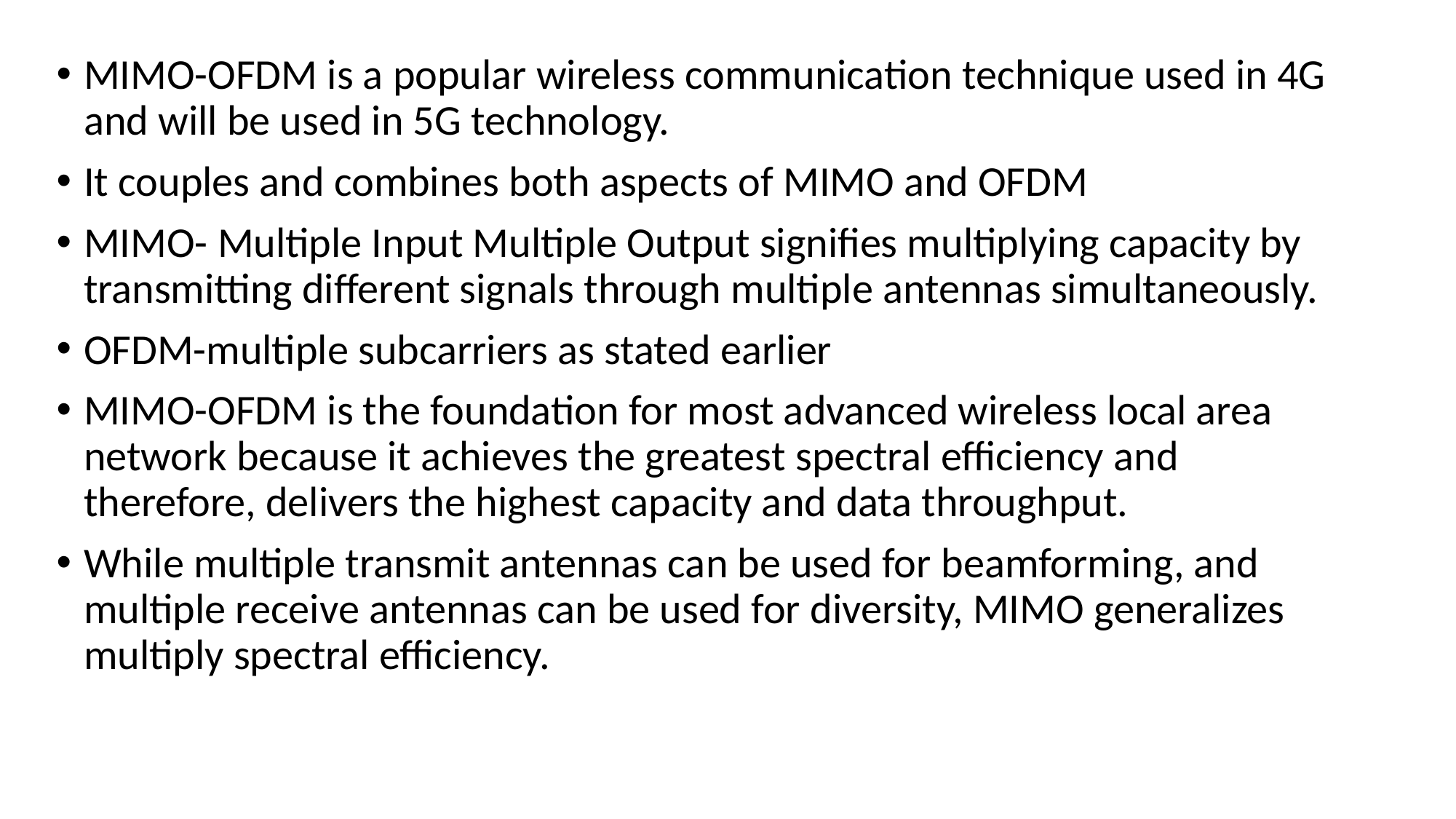

MIMO-OFDM is a popular wireless communication technique used in 4G and will be used in 5G technology.
It couples and combines both aspects of MIMO and OFDM
MIMO- Multiple Input Multiple Output signifies multiplying capacity by transmitting different signals through multiple antennas simultaneously.
OFDM-multiple subcarriers as stated earlier
MIMO-OFDM is the foundation for most advanced wireless local area network because it achieves the greatest spectral efficiency and therefore, delivers the highest capacity and data throughput.
While multiple transmit antennas can be used for beamforming, and multiple receive antennas can be used for diversity, MIMO generalizes multiply spectral efficiency.